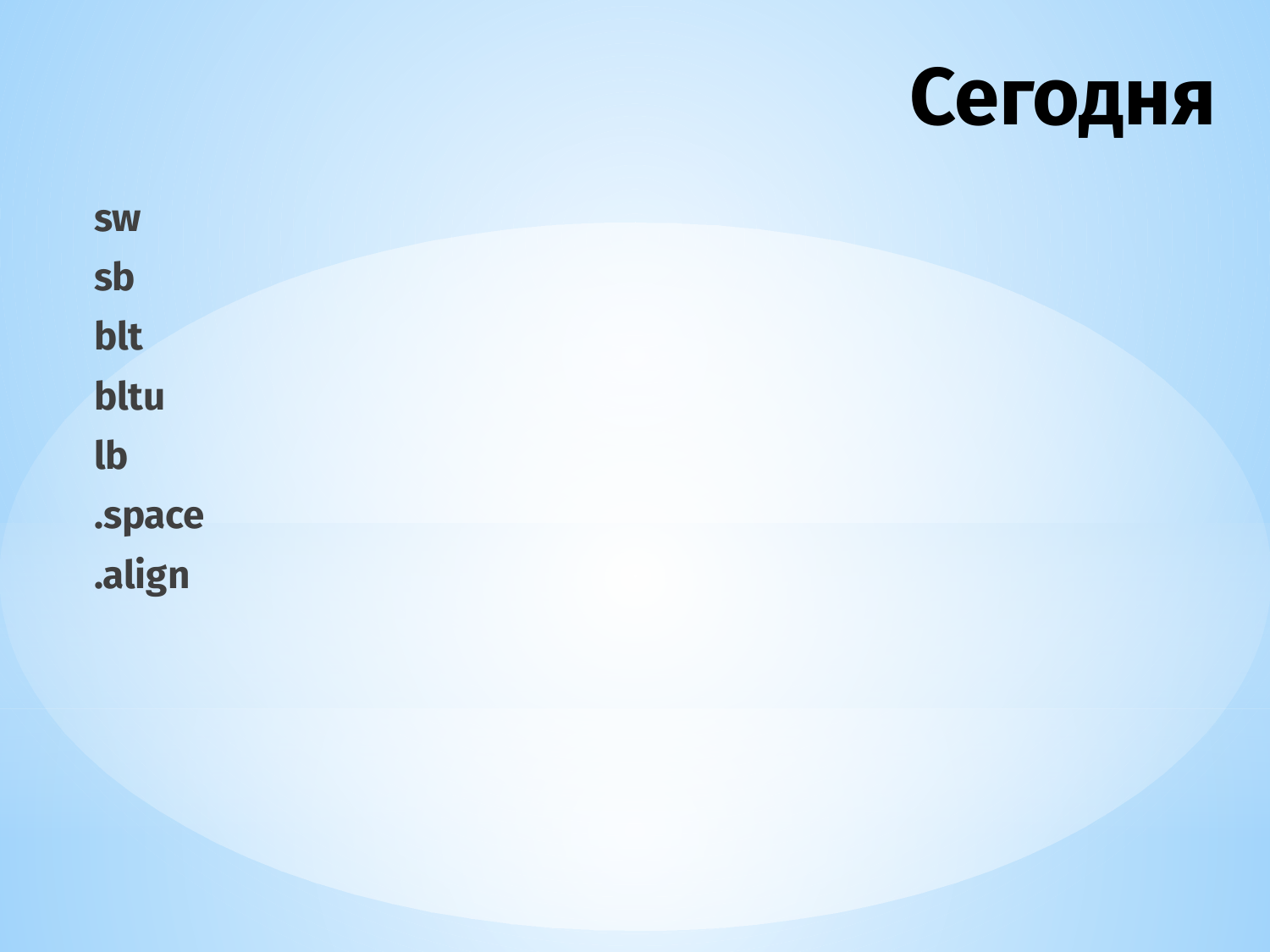

# Сегодня
sw
sb
blt
bltu
lb
.space
.align